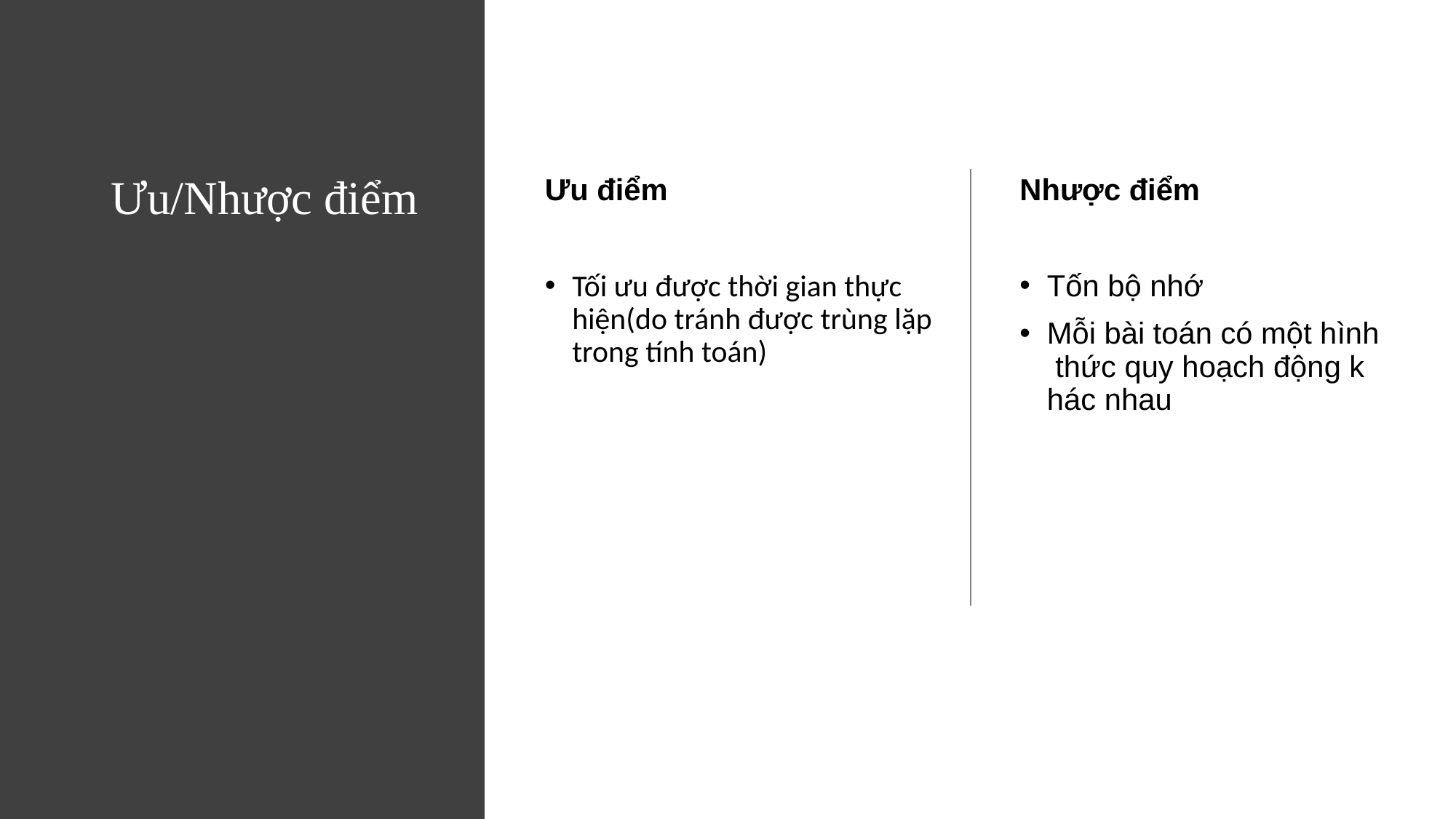

# Ưu/Nhược điểm
Ưu điểm

Tối ưu được thời gian thực  hiện(do tránh được trùng lặptrong tính toán)

Nhược điểm

Tốn bộ nhớ
Mỗi bài toán có một hình thức quy hoạch động khác nhau